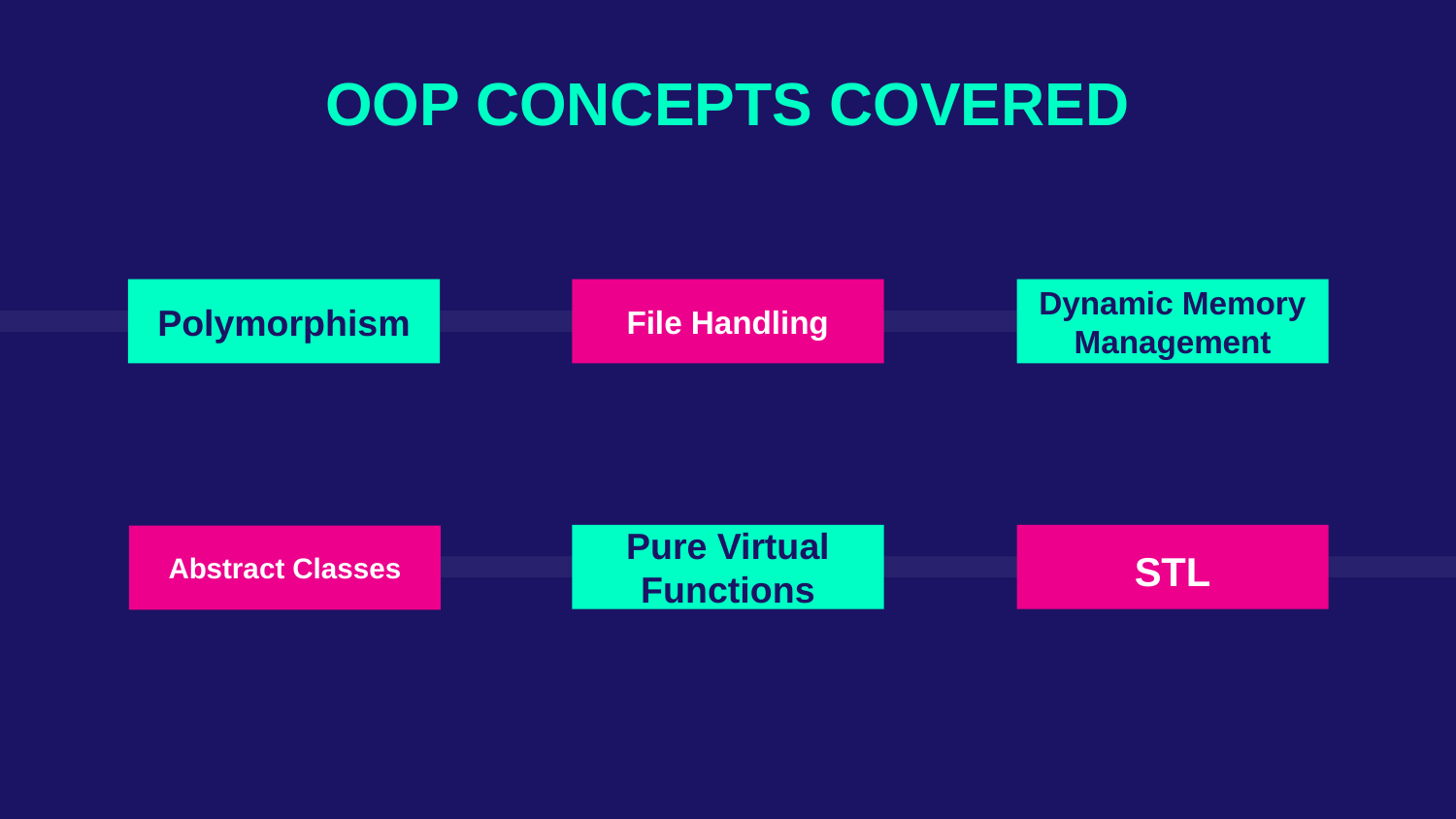

OOP CONCEPTS COVERED
Polymorphism
File Handling
# Dynamic Memory Management
Pure Virtual Functions
STL
Abstract Classes